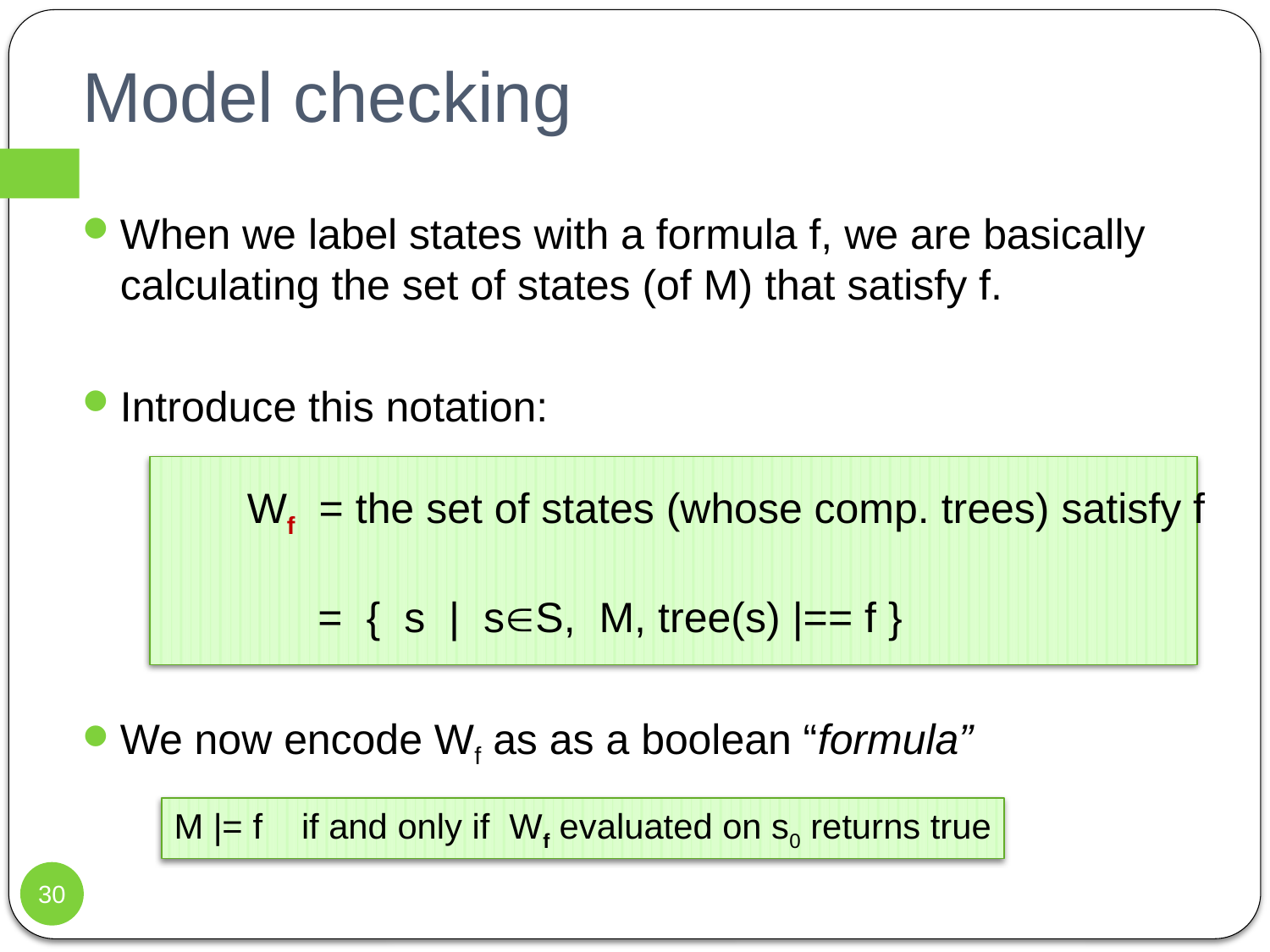

# Model checking
When we label states with a formula f, we are basically calculating the set of states (of M) that satisfy f.

Introduce this notation:
	Wf  = the set of states (whose comp. trees) satisfy f
	      =  {  s  |  s∈S,  M, tree(s) |== f }

We now encode Wf as as a boolean “formula”

M |= f    if and only if  Wf evaluated on s0 returns true
30